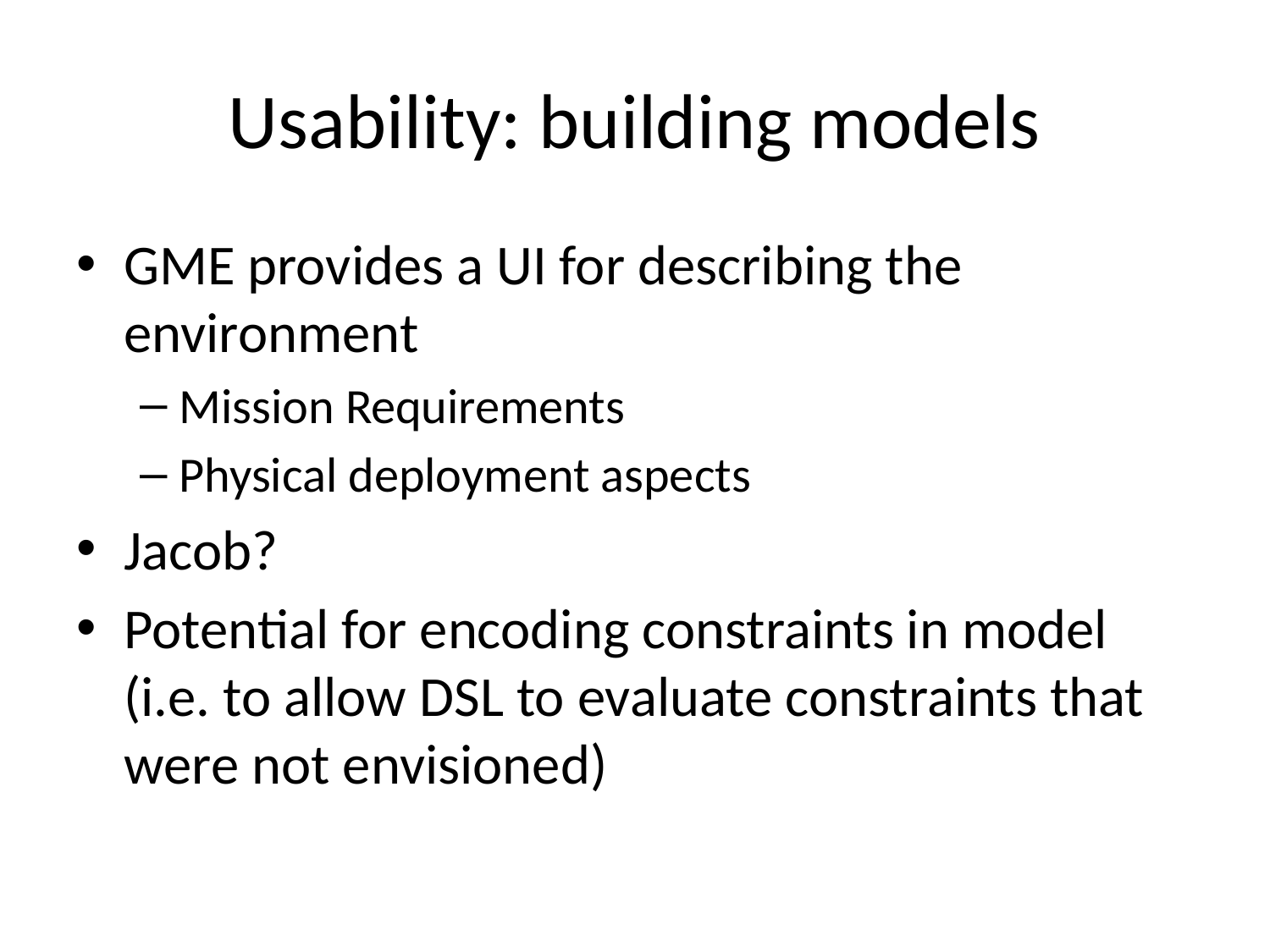

# Usability: building models
GME provides a UI for describing the environment
Mission Requirements
Physical deployment aspects
Jacob?
Potential for encoding constraints in model (i.e. to allow DSL to evaluate constraints that were not envisioned)